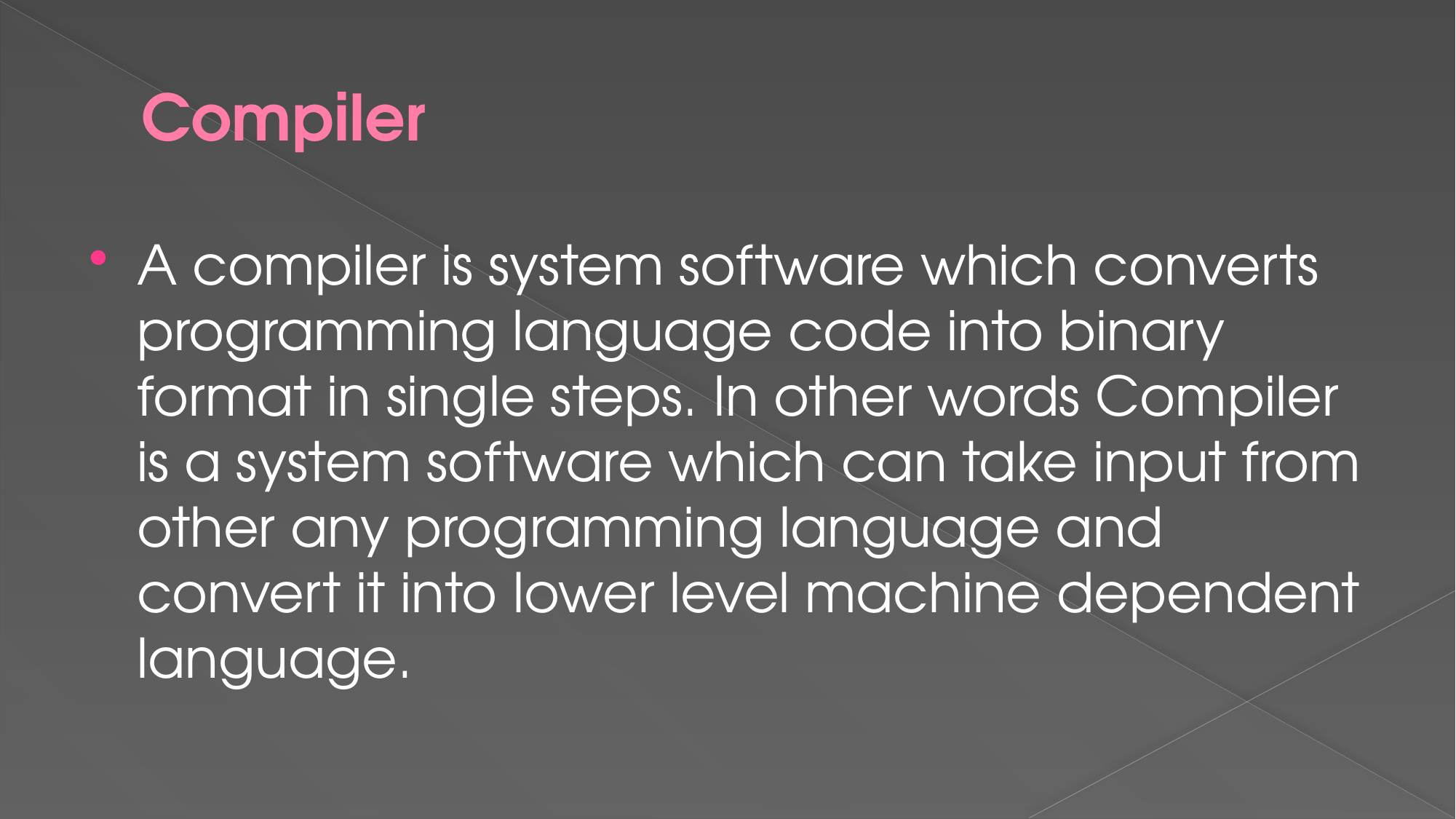

# Compiler
A compiler is system software which converts programming language code into binary format in single steps. In other words Compiler is a system software which can take input from other any programming language and convert it into lower level machine dependent language.